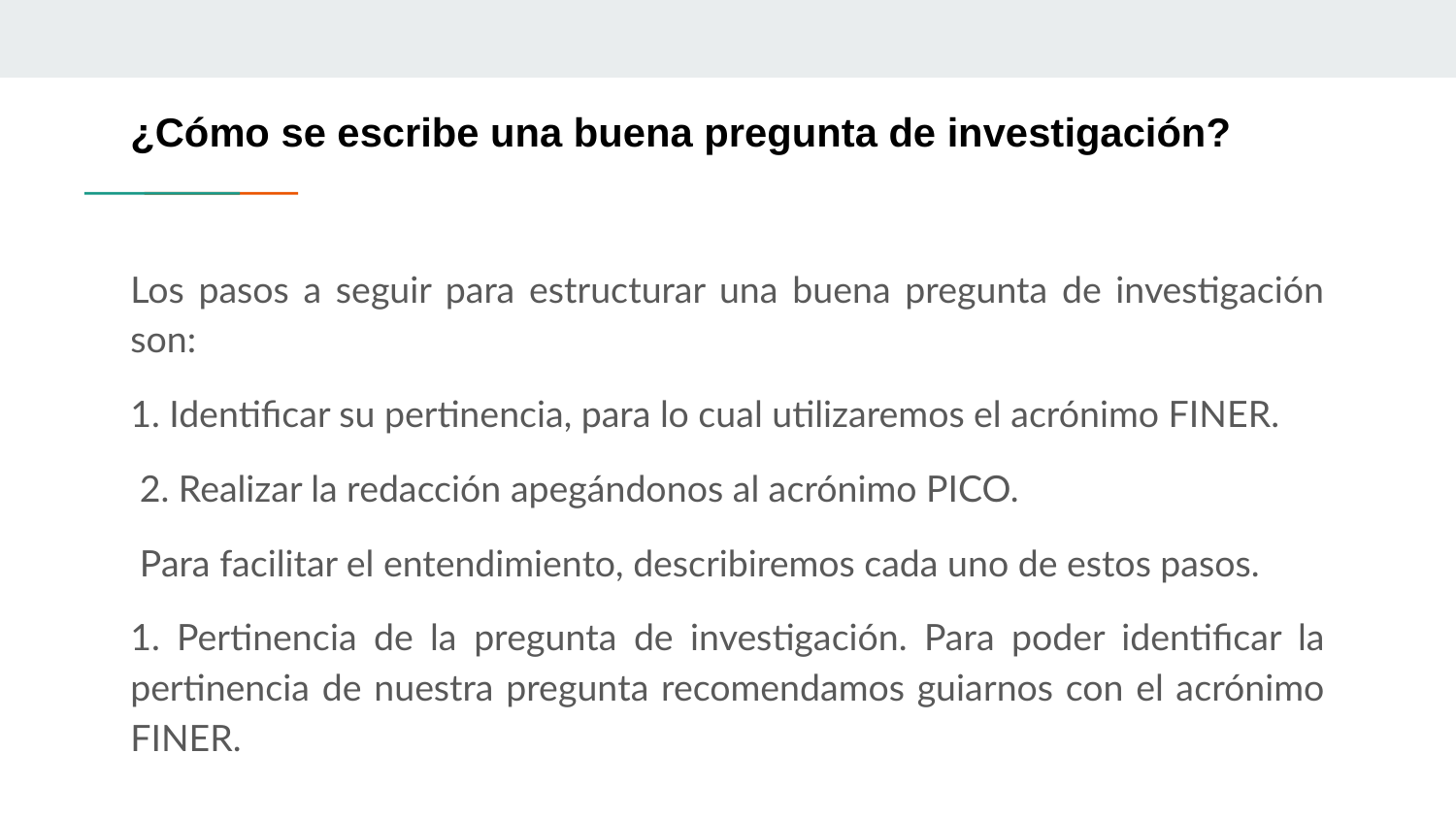

# ¿Cómo se escribe una buena pregunta de investigación?
Los pasos a seguir para estructurar una buena pregunta de investigación son:
1. Identificar su pertinencia, para lo cual utilizaremos el acrónimo FINER.
 2. Realizar la redacción apegándonos al acrónimo PICO.
 Para facilitar el entendimiento, describiremos cada uno de estos pasos.
1. Pertinencia de la pregunta de investigación. Para poder identificar la pertinencia de nuestra pregunta recomendamos guiarnos con el acrónimo FINER.